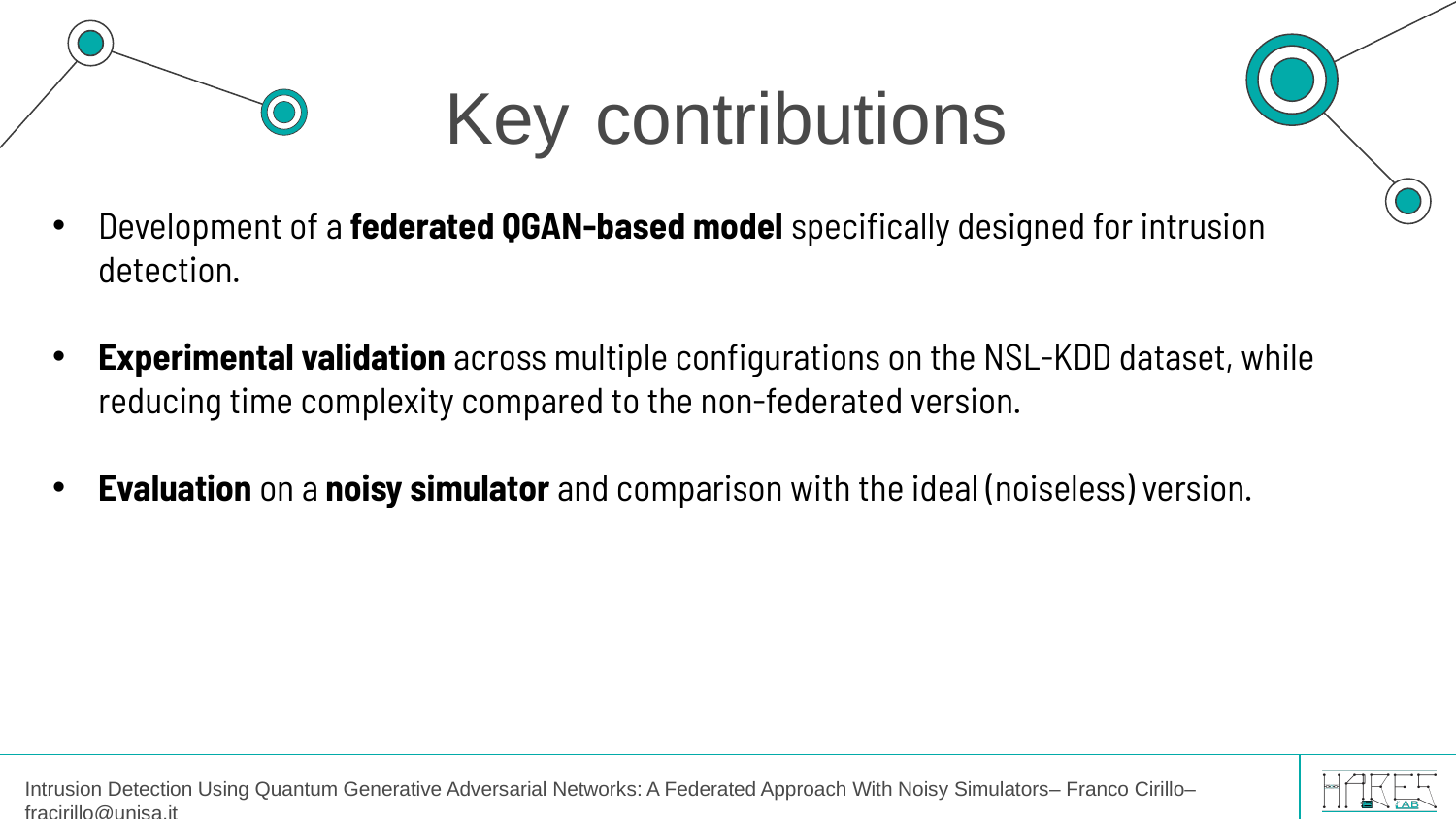

# Key contributions
Development of a federated QGAN-based model specifically designed for intrusion detection.

Experimental validation across multiple configurations on the NSL-KDD dataset, while reducing time complexity compared to the non-federated version.

Evaluation on a noisy simulator and comparison with the ideal (noiseless) version.
Intrusion Detection Using Quantum Generative Adversarial Networks: A Federated Approach With Noisy Simulators– Franco Cirillo– fracirillo@unisa.it